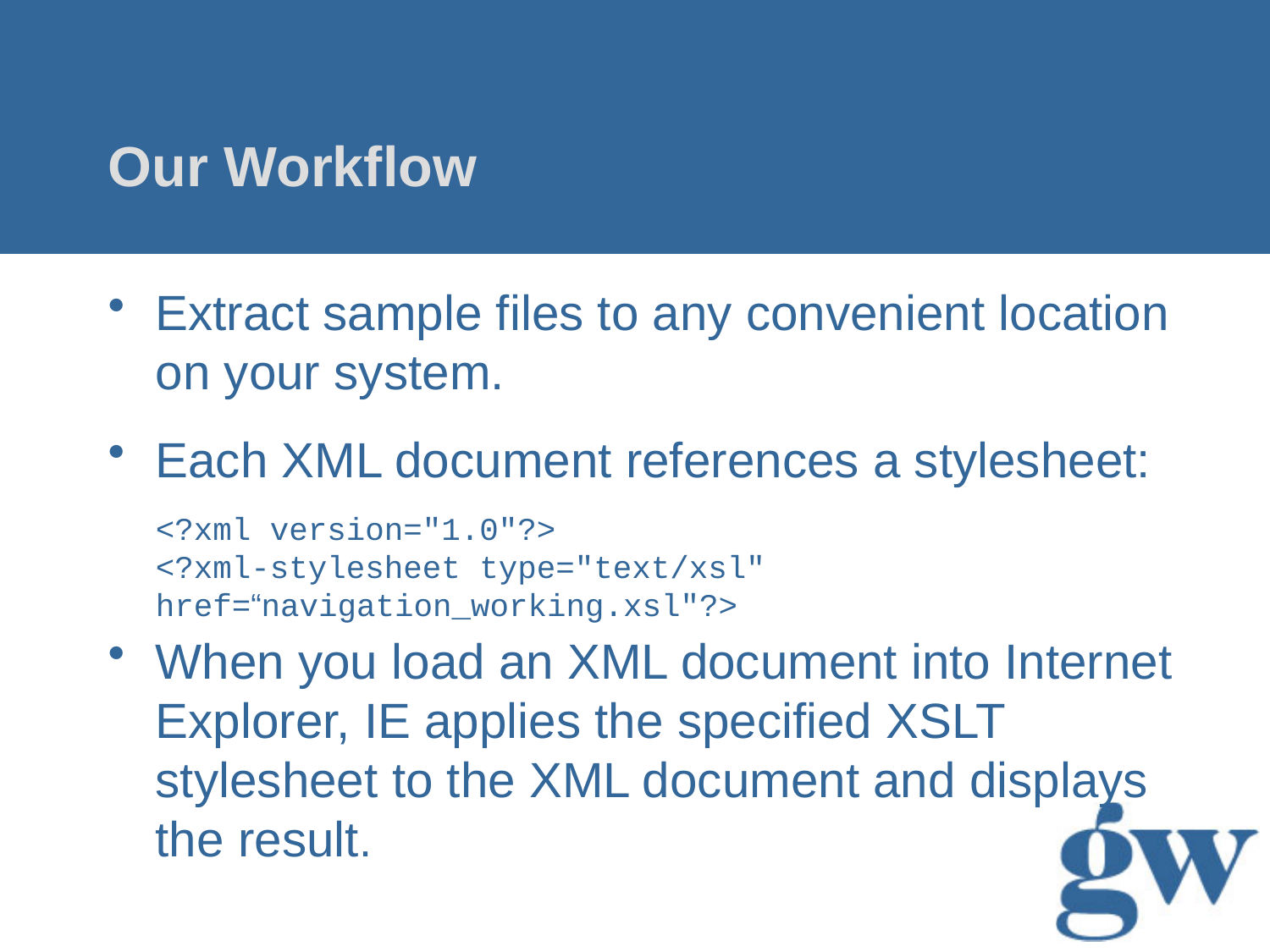

# Our Workflow
Extract sample files to any convenient location on your system.
Each XML document references a stylesheet:
	<?xml version="1.0"?>
	<?xml-stylesheet type="text/xsl" 	href=“navigation_working.xsl"?>
When you load an XML document into Internet Explorer, IE applies the specified XSLT stylesheet to the XML document and displays the result.